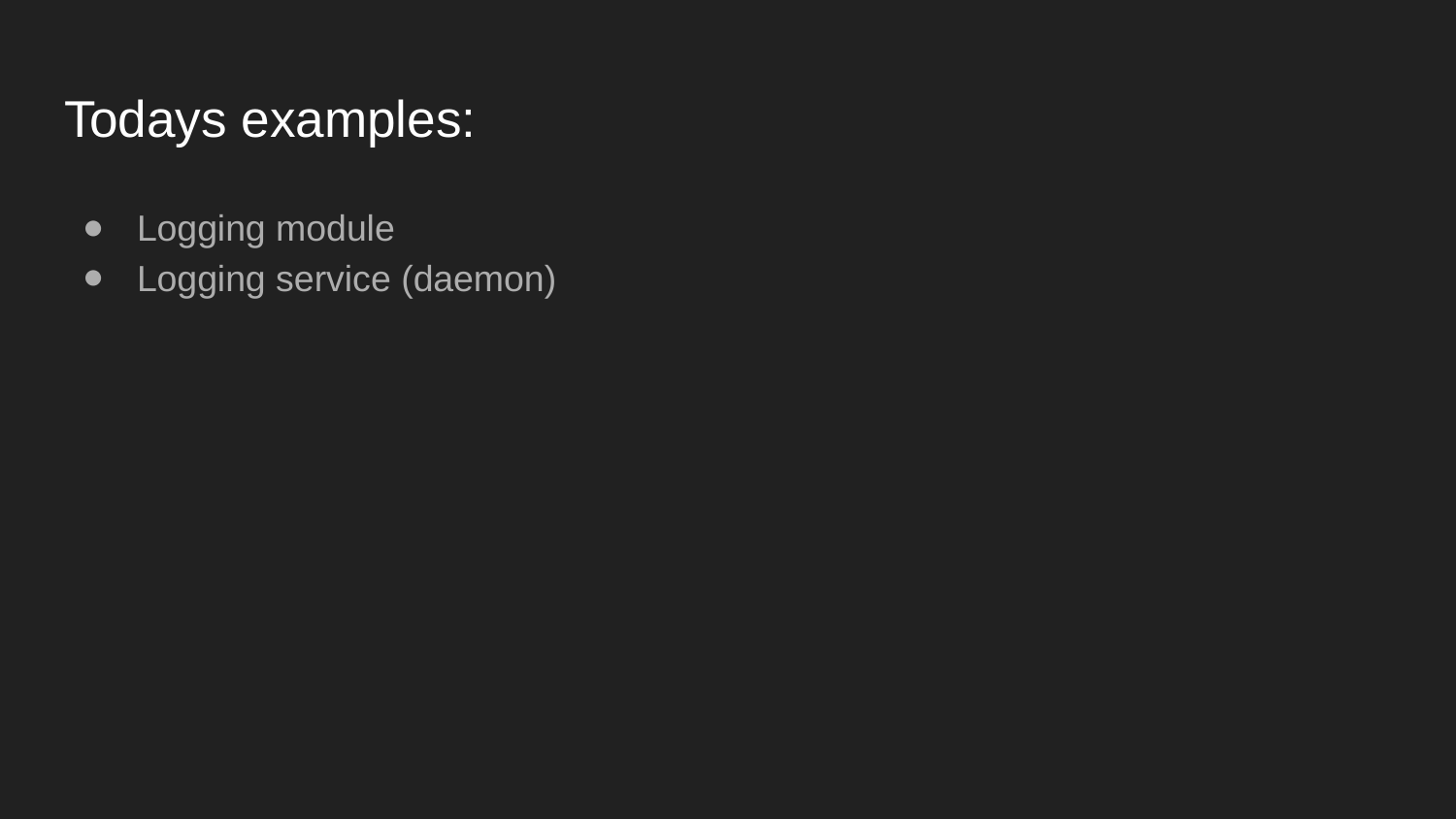

# Todays examples:
Logging module
Logging service (daemon)